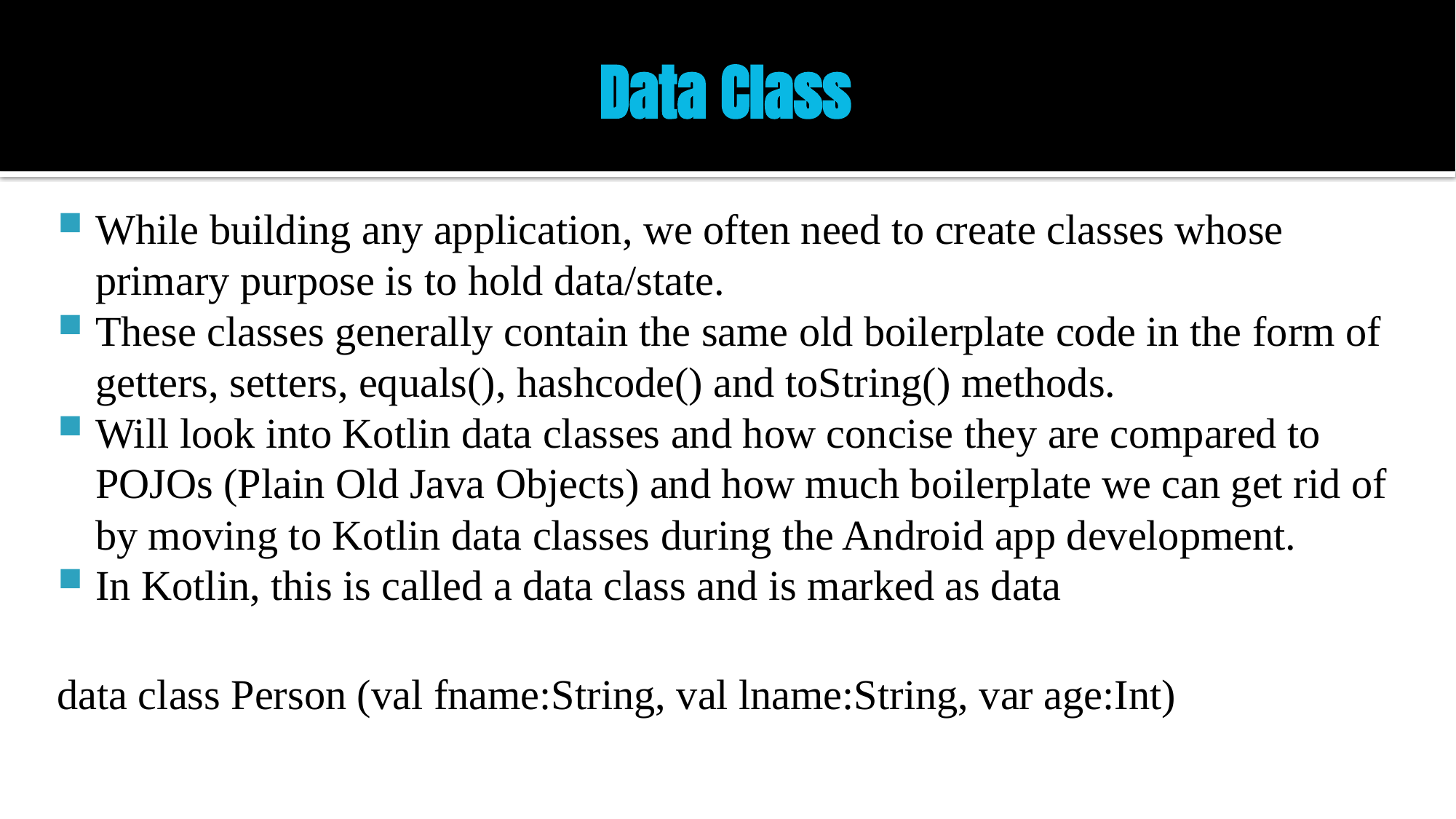

# Data Class
While building any application, we often need to create classes whose primary purpose is to hold data/state.
These classes generally contain the same old boilerplate code in the form of getters, setters, equals(), hashcode() and toString() methods.
Will look into Kotlin data classes and how concise they are compared to POJOs (Plain Old Java Objects) and how much boilerplate we can get rid of by moving to Kotlin data classes during the Android app development.
In Kotlin, this is called a data class and is marked as data

data class Person (val fname:String, val lname:String, var age:Int)